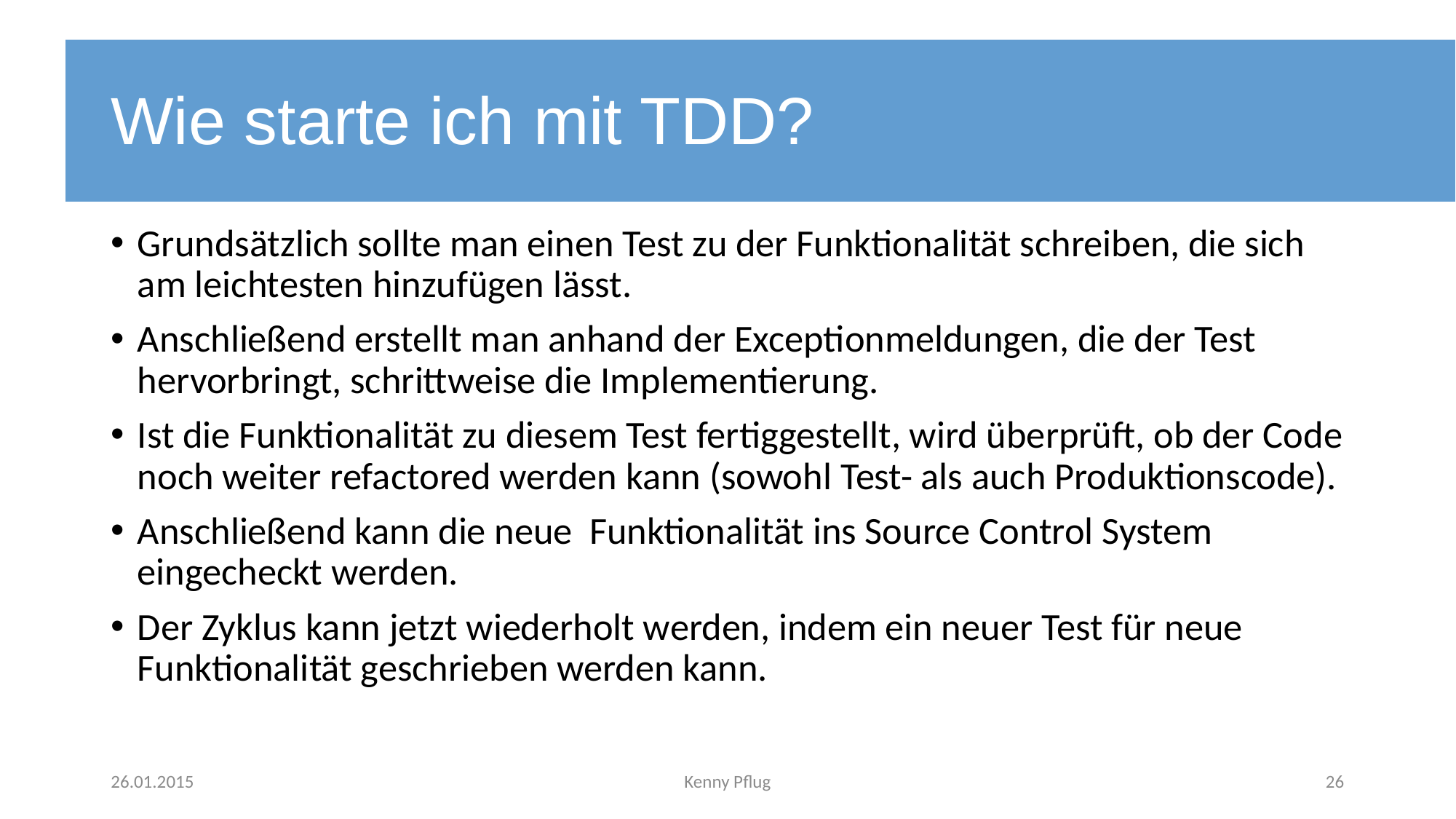

# Wie starte ich mit TDD?
Grundsätzlich sollte man einen Test zu der Funktionalität schreiben, die sich am leichtesten hinzufügen lässt.
Anschließend erstellt man anhand der Exceptionmeldungen, die der Test hervorbringt, schrittweise die Implementierung.
Ist die Funktionalität zu diesem Test fertiggestellt, wird überprüft, ob der Code noch weiter refactored werden kann (sowohl Test- als auch Produktionscode).
Anschließend kann die neue  Funktionalität ins Source Control System eingecheckt werden.
Der Zyklus kann jetzt wiederholt werden, indem ein neuer Test für neue Funktionalität geschrieben werden kann.
26.01.2015
Kenny Pflug
26